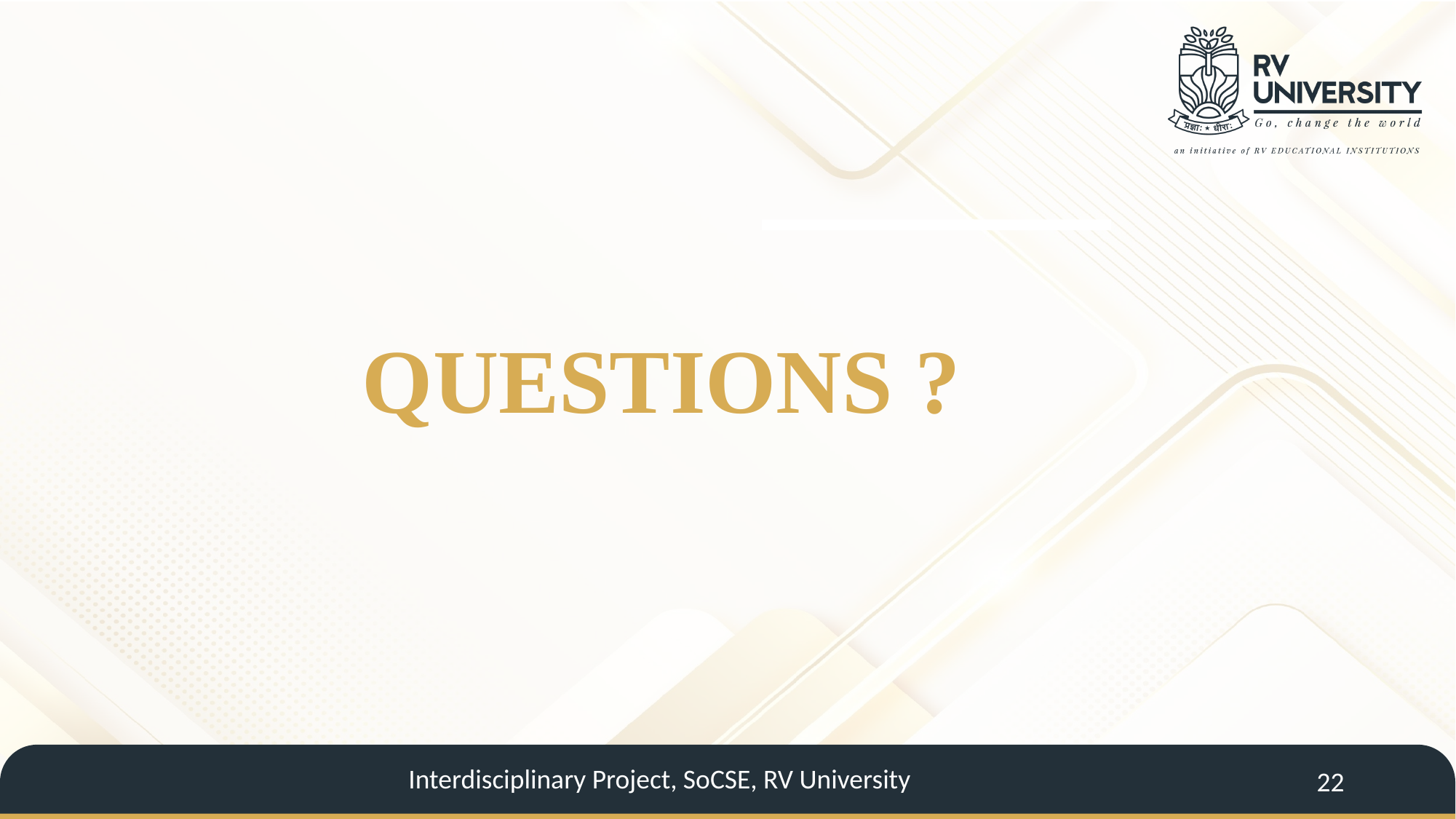

QUESTIONS ?
Interdisciplinary Project, SoCSE, RV University
22